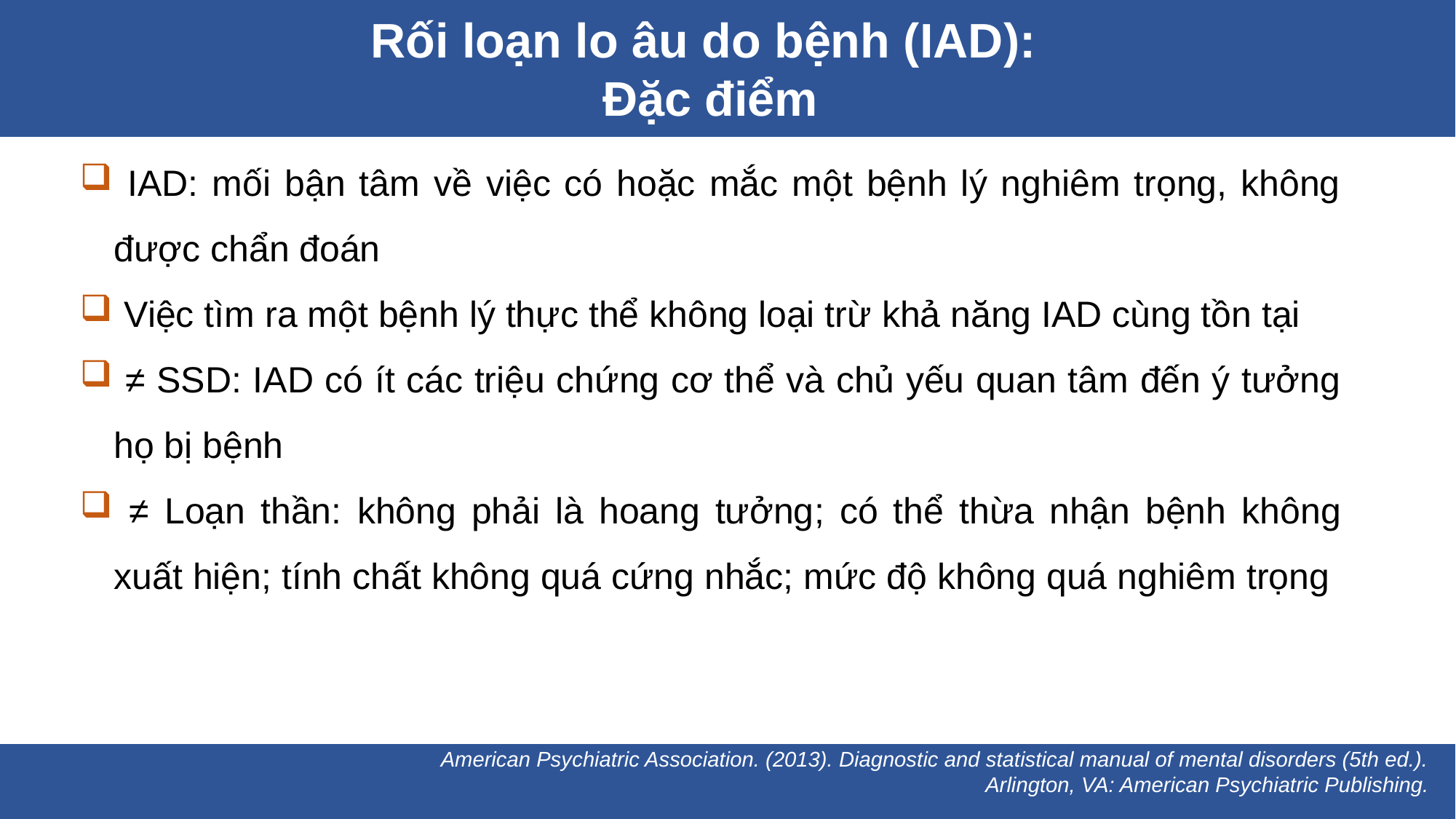

Rối loạn lo âu do bệnh (IAD):
Đặc điểm

 IAD: mối bận tâm về việc có hoặc mắc một bệnh lý nghiêm trọng, không được chẩn đoán
 Việc tìm ra một bệnh lý thực thể không loại trừ khả năng IAD cùng tồn tại
 ≠ SSD: IAD có ít các triệu chứng cơ thể và chủ yếu quan tâm đến ý tưởng họ bị bệnh
 ≠ Loạn thần: không phải là hoang tưởng; có thể thừa nhận bệnh không xuất hiện; tính chất không quá cứng nhắc; mức độ không quá nghiêm trọng
American Psychiatric Association. (2013). Diagnostic and statistical manual of mental disorders (5th ed.). Arlington, VA: American Psychiatric Publishing.